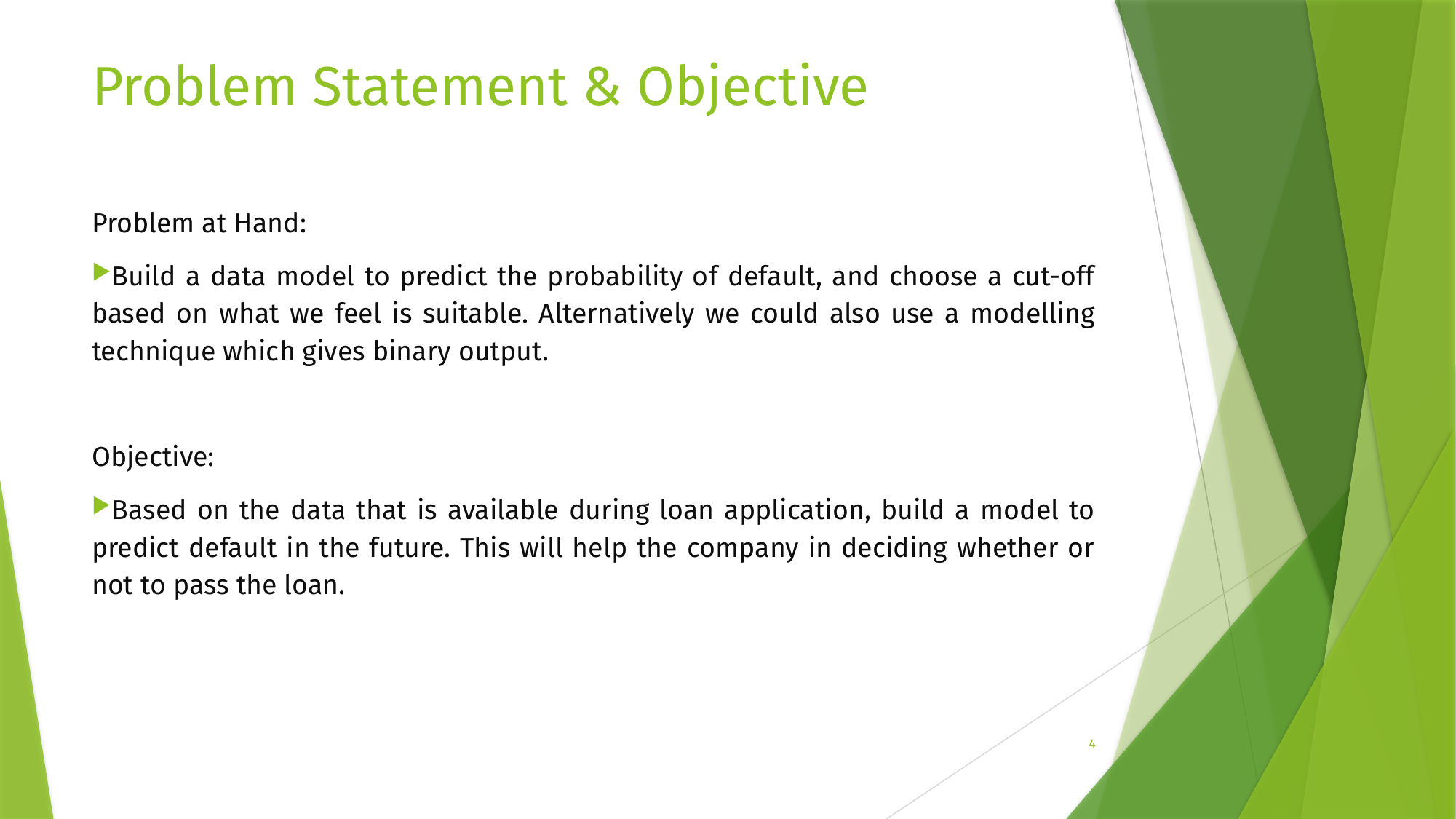

# Problem Statement & Objective

Problem at Hand:
Build a data model to predict the probability of default, and choose a cut-off based on what we feel is suitable. Alternatively we could also use a modelling technique which gives binary output.

Objective:
Based on the data that is available during loan application, build a model to predict default in the future. This will help the company in deciding whether or not to pass the loan.

4